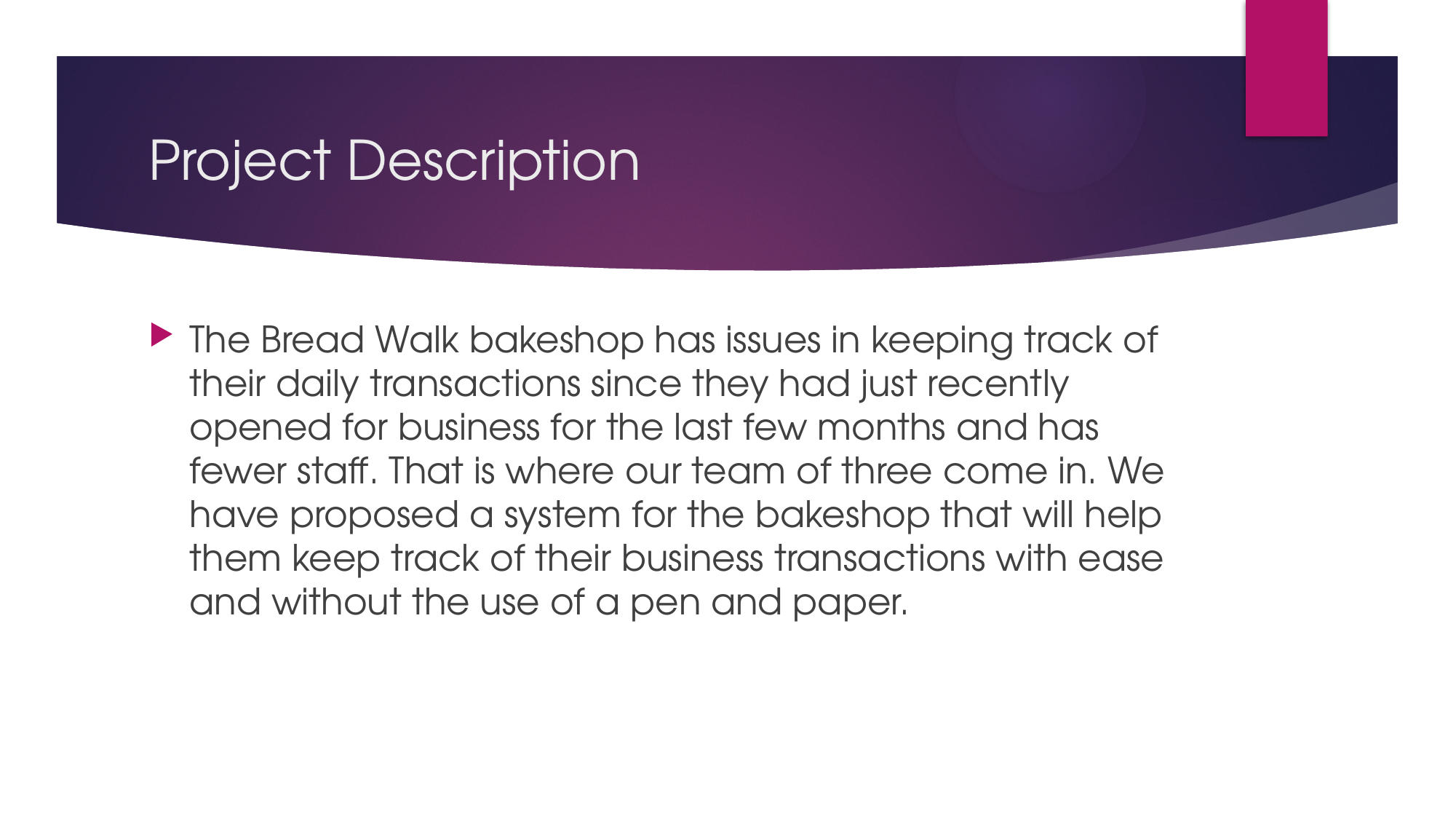

# Project Description
The Bread Walk bakeshop has issues in keeping track of their daily transactions since they had just recently opened for business for the last few months and has fewer staff. That is where our team of three come in. We have proposed a system for the bakeshop that will help them keep track of their business transactions with ease and without the use of a pen and paper.